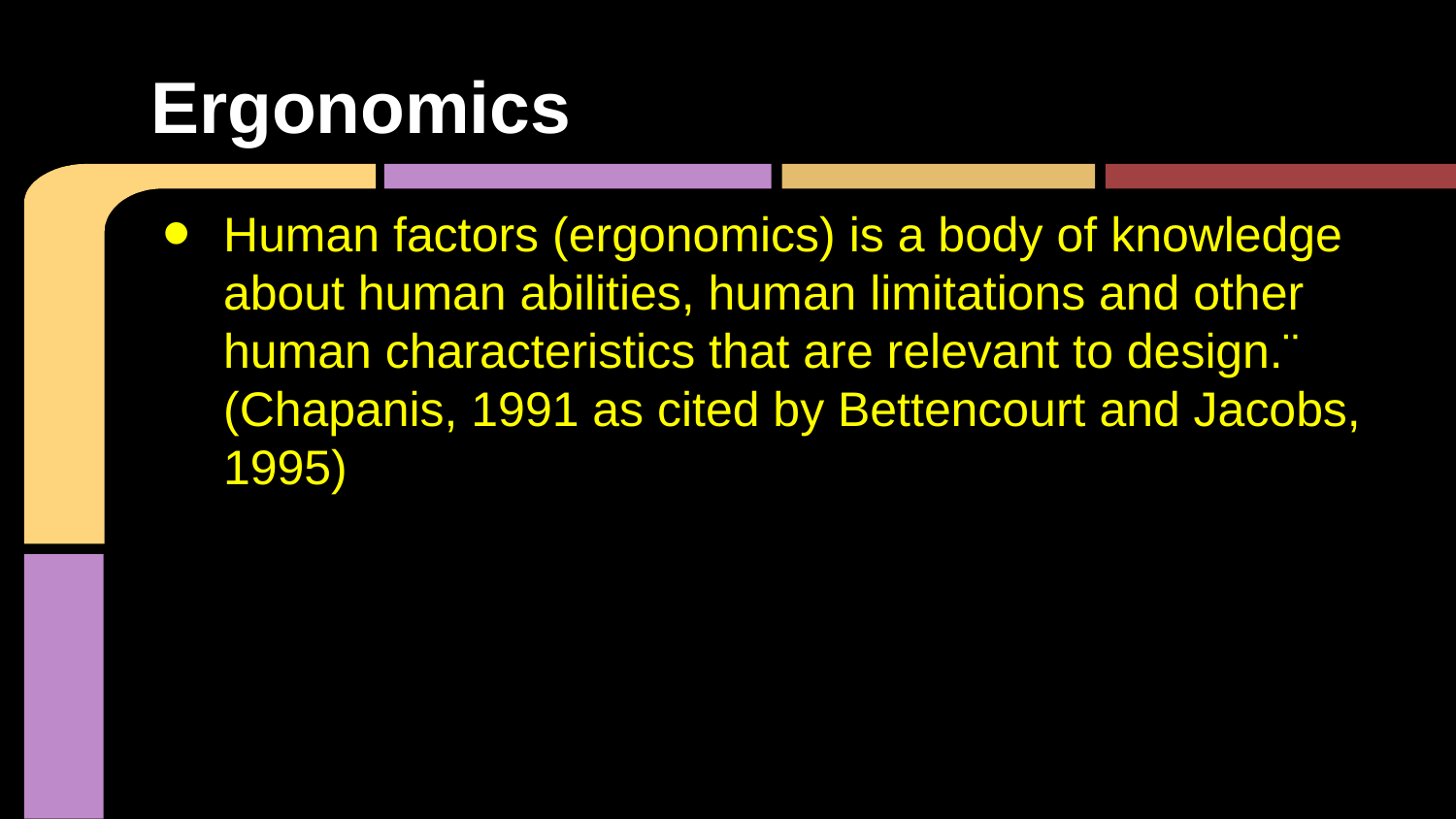

# Ergonomics
Human factors (ergonomics) is a body of knowledge about human abilities, human limitations and other human characteristics that are relevant to design.¨ (Chapanis, 1991 as cited by Bettencourt and Jacobs, 1995)